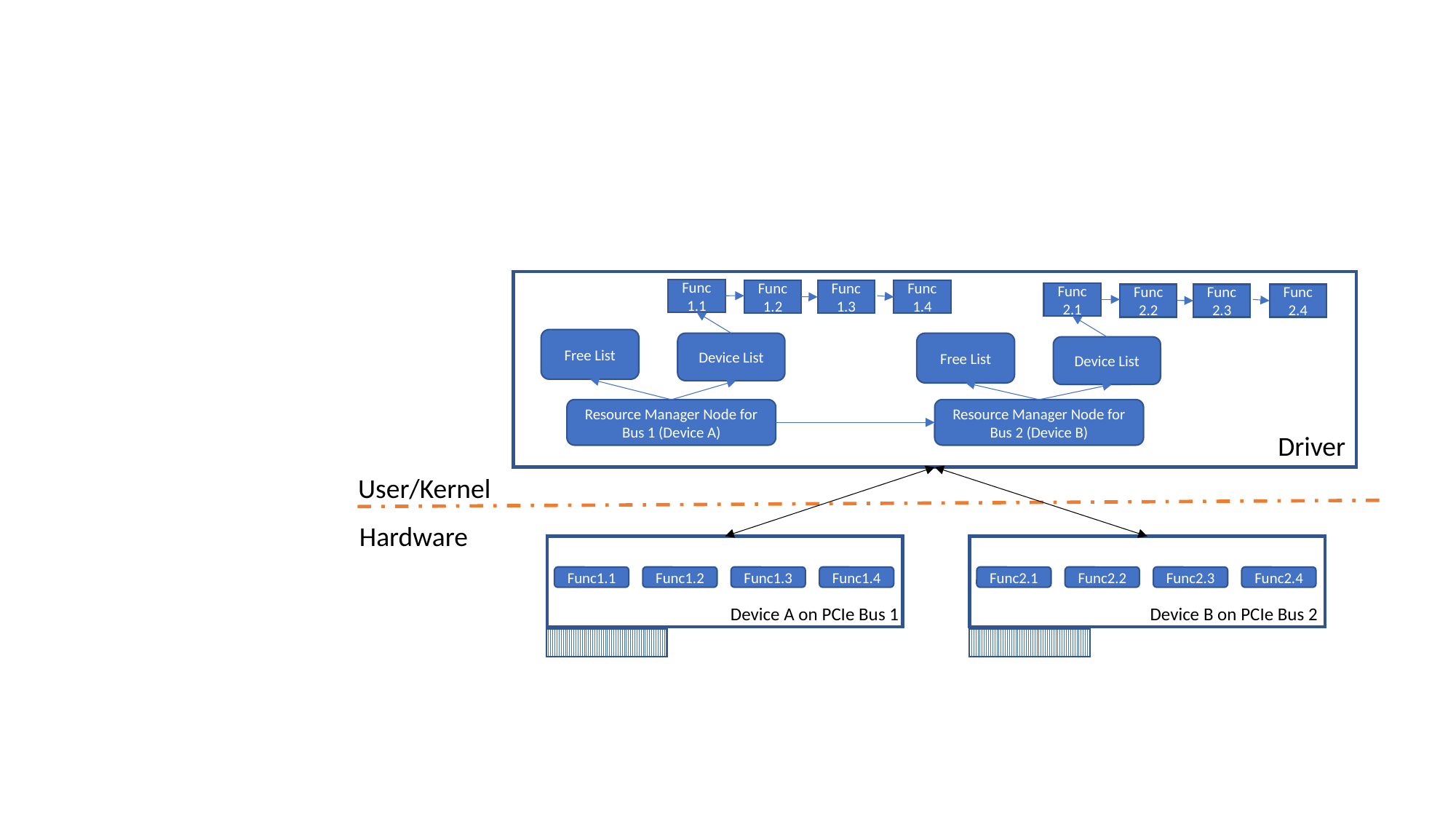

Driver
Func1.1
Func1.2
Func1.3
Func1.4
Func2.1
Func2.2
Func2.3
Func2.4
Free List
Free List
Device List
Device List
Resource Manager Node for Bus 1 (Device A)
Resource Manager Node for Bus 2 (Device B)
User/Kernel
Hardware

Func2.4
Func2.1
Func2.2
Func2.3
Func1.4
Func1.1
Func1.2
Func1.3
Device A on PCIe Bus 1
Device B on PCIe Bus 2